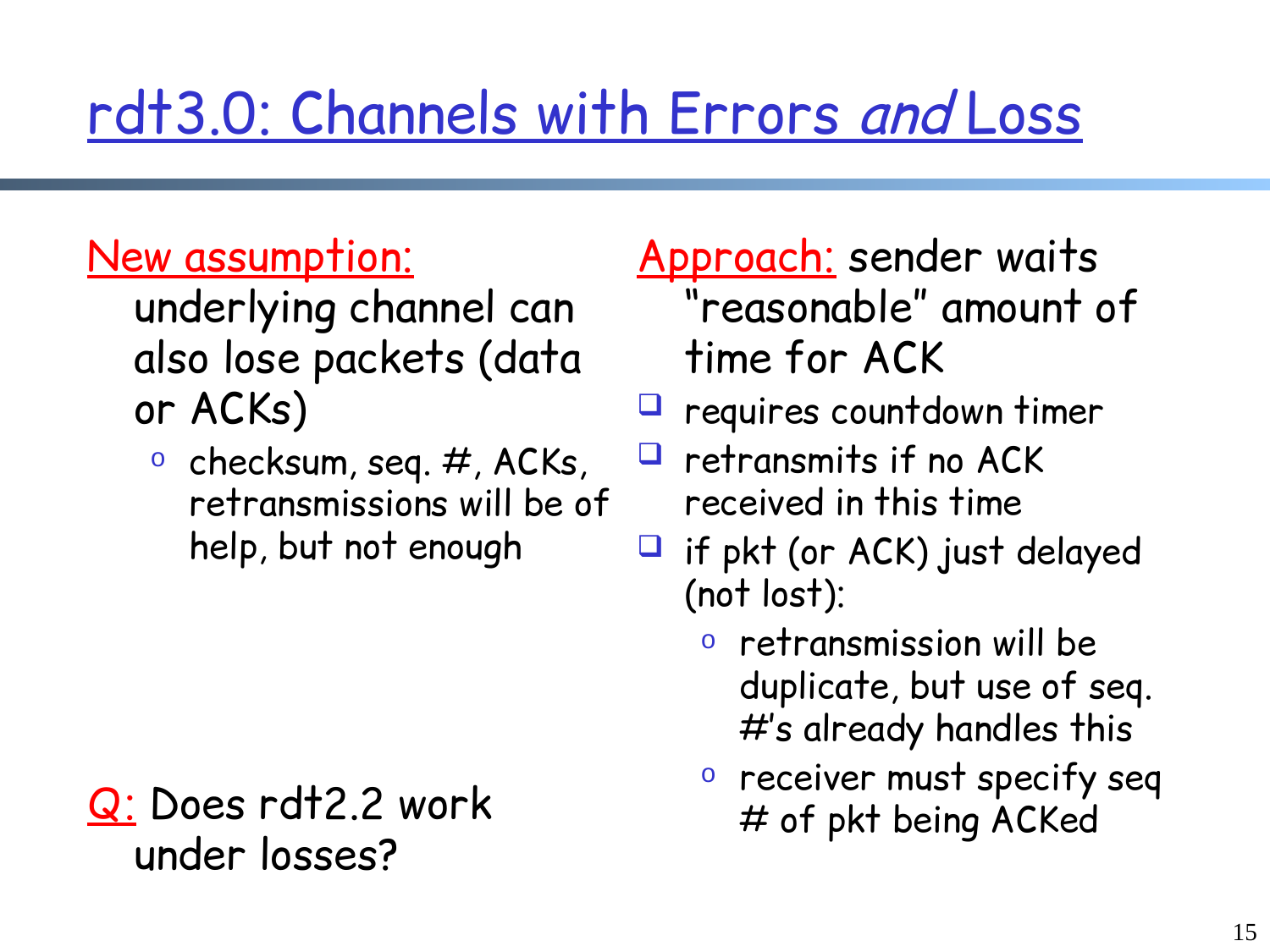

# rdt3.0: Channels with Errors and Loss
New assumption: underlying channel can also lose packets (data or ACKs)
checksum, seq. #, ACKs, retransmissions will be of help, but not enough

Q: Does rdt2.2 work under losses?
Approach: sender waits “reasonable” amount of time for ACK
requires countdown timer
retransmits if no ACK received in this time
if pkt (or ACK) just delayed (not lost):
retransmission will be  duplicate, but use of seq. #’s already handles this
receiver must specify seq # of pkt being ACKed
15